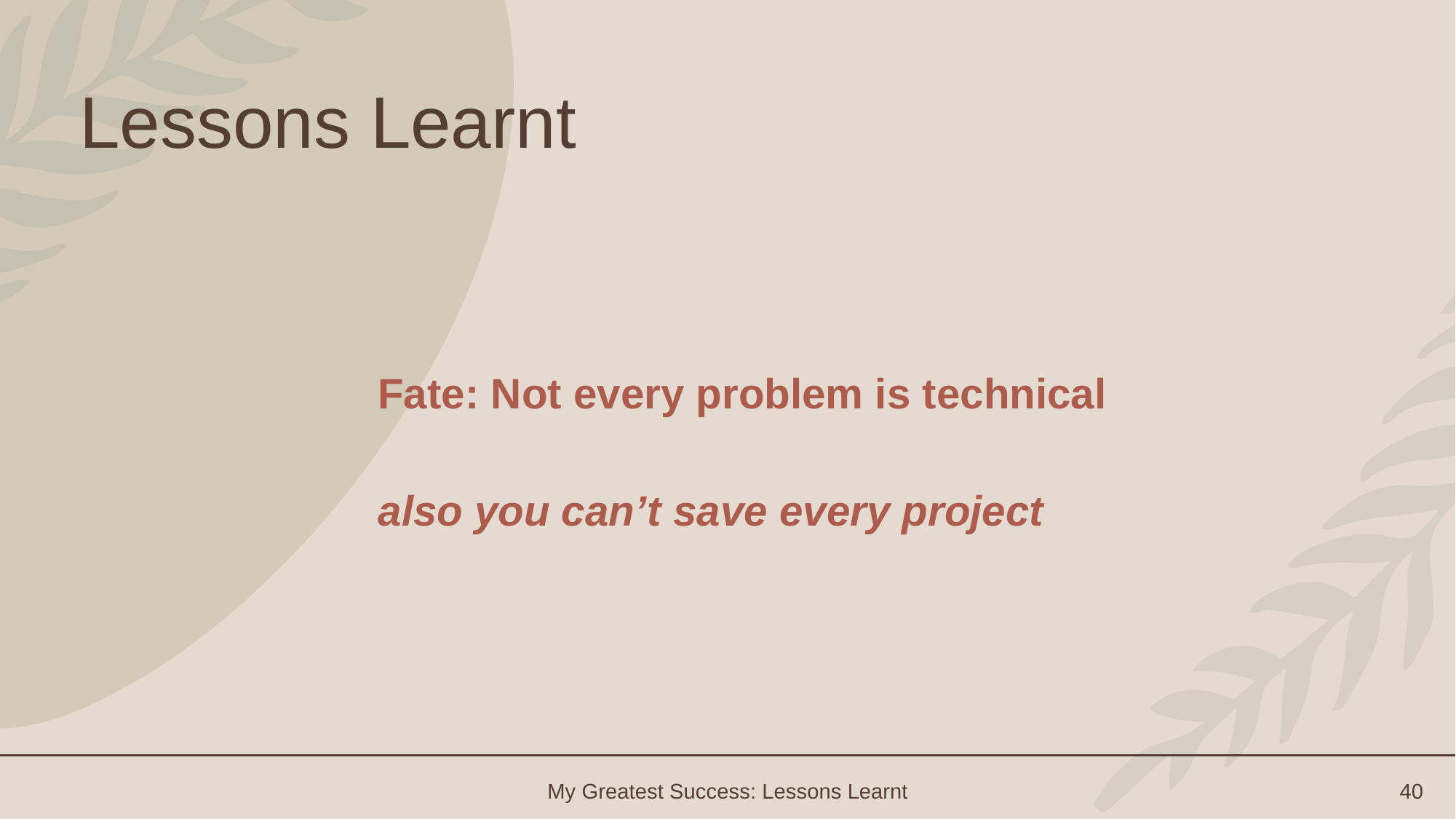

# Lessons Learnt

Fate: Not every problem is technical
also you can’t save every project
My Greatest Success: Lessons Learnt
40